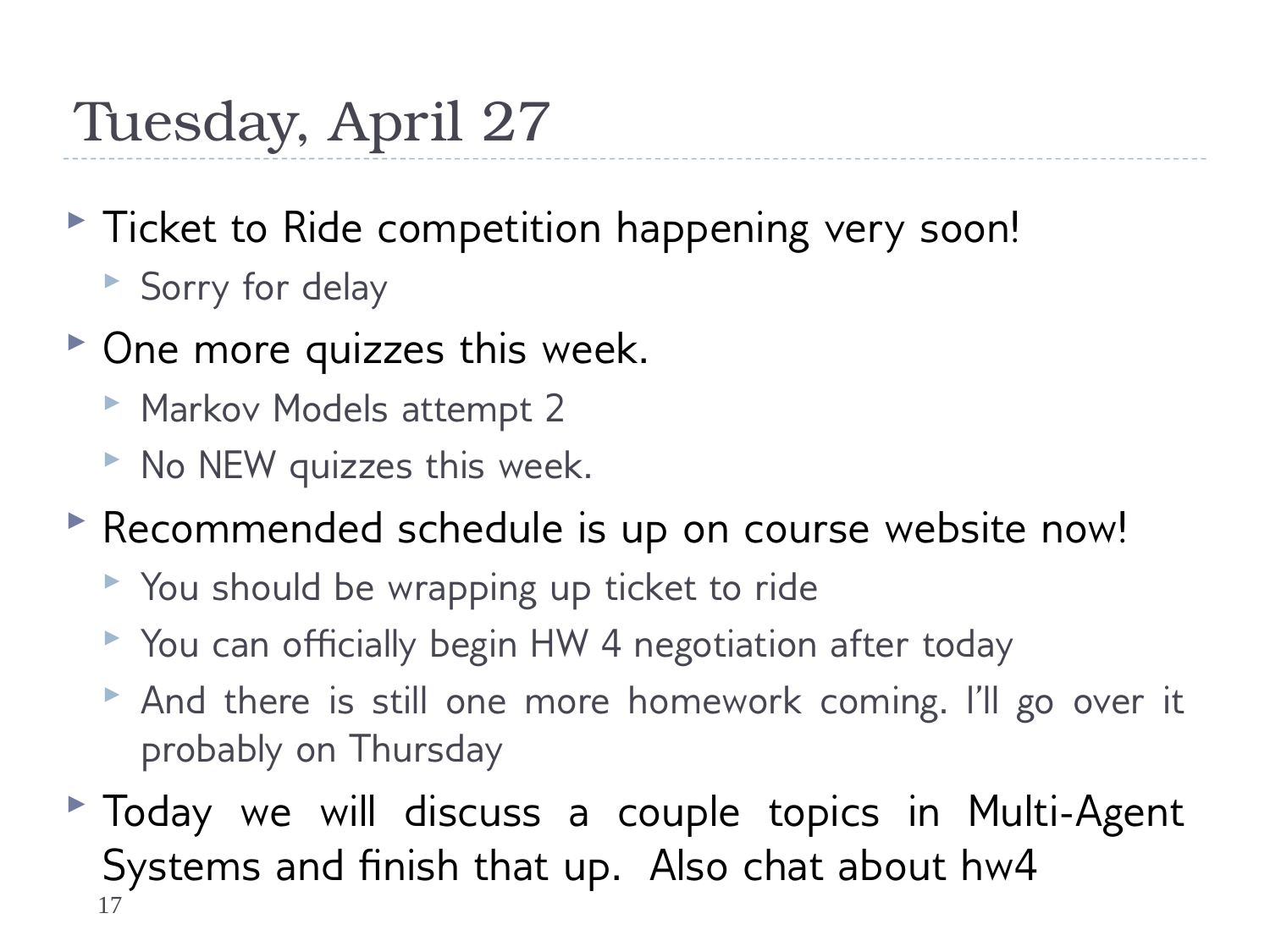

# Tuesday, April 27
Ticket to Ride competition happening very soon!
Sorry for delay
One more quizzes this week.
Markov Models attempt 2
No NEW quizzes this week.
Recommended schedule is up on course website now!
You should be wrapping up ticket to ride
You can officially begin HW 4 negotiation after today
And there is still one more homework coming. I’ll go over it probably on Thursday
Today we will discuss a couple topics in Multi-Agent Systems and finish that up.  Also chat about hw4
17